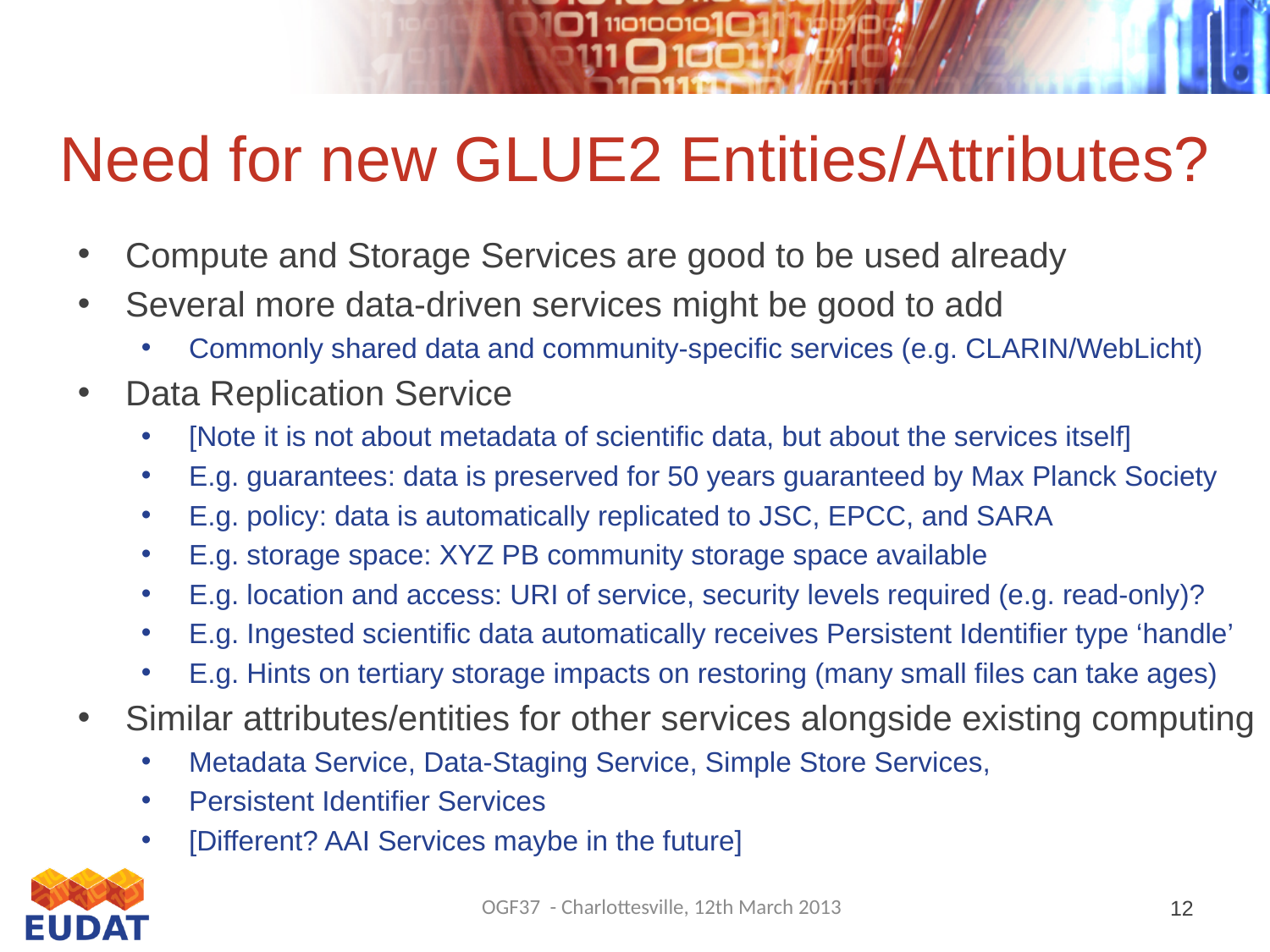

# Need for new GLUE2 Entities/Attributes?
Compute and Storage Services are good to be used already
Several more data-driven services might be good to add
Commonly shared data and community-specific services (e.g. CLARIN/WebLicht)
Data Replication Service
[Note it is not about metadata of scientific data, but about the services itself]
E.g. guarantees: data is preserved for 50 years guaranteed by Max Planck Society
E.g. policy: data is automatically replicated to JSC, EPCC, and SARA
E.g. storage space: XYZ PB community storage space available
E.g. location and access: URI of service, security levels required (e.g. read-only)?
E.g. Ingested scientific data automatically receives Persistent Identifier type ‘handle’
E.g. Hints on tertiary storage impacts on restoring (many small files can take ages)
Similar attributes/entities for other services alongside existing computing
Metadata Service, Data-Staging Service, Simple Store Services,
Persistent Identifier Services
[Different? AAI Services maybe in the future]
OGF37  - Charlottesville, 12th March 2013
12